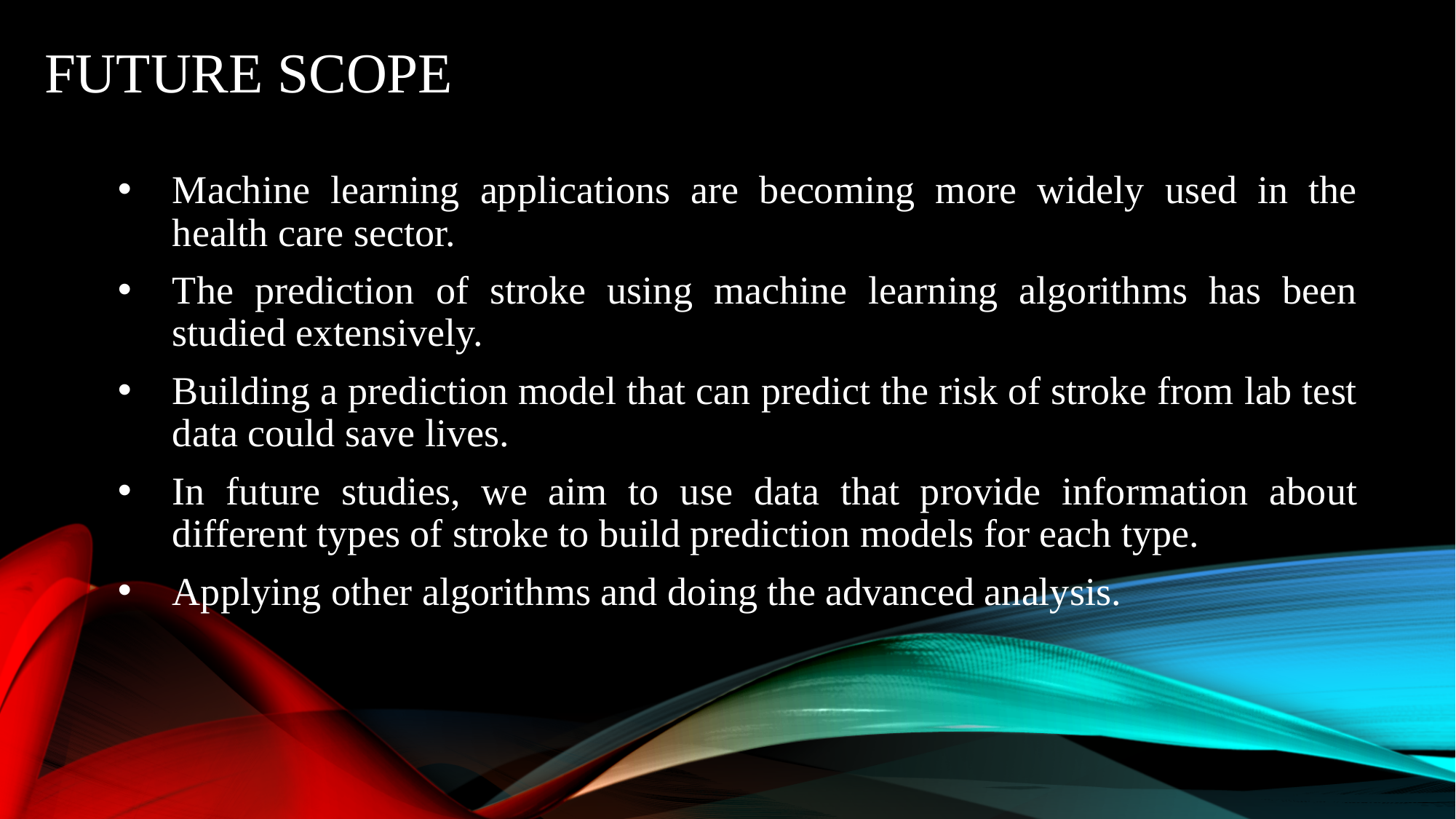

# Future scope
Machine learning applications are becoming more widely used in the health care sector.
The prediction of stroke using machine learning algorithms has been studied extensively.
Building a prediction model that can predict the risk of stroke from lab test data could save lives.
In future studies, we aim to use data that provide information about different types of stroke to build prediction models for each type.
Applying other algorithms and doing the advanced analysis.